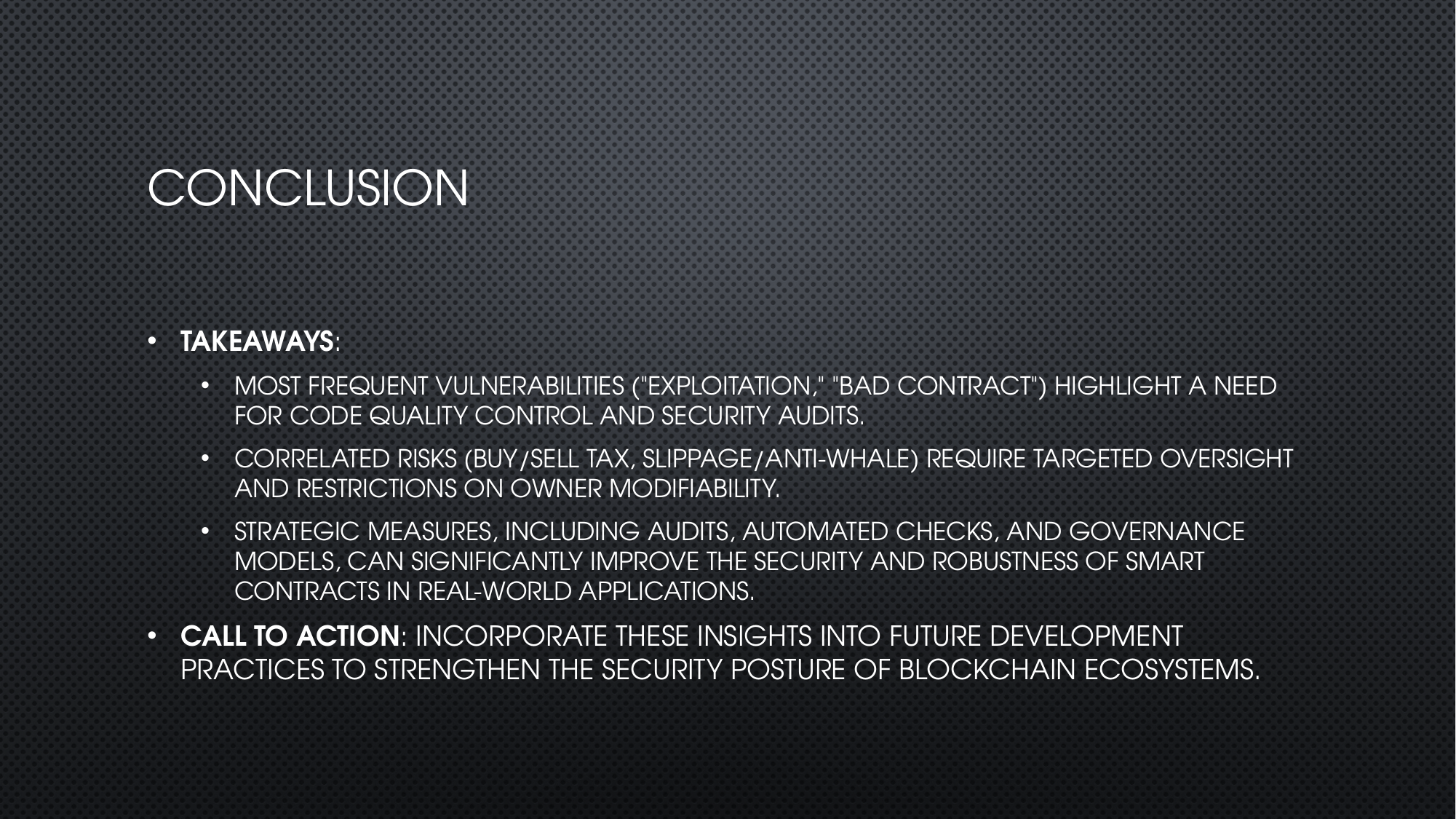

# Conclusion
Takeaways:
Most frequent vulnerabilities ("exploitation," "bad contract") highlight a need for code quality control and security audits.
Correlated risks (buy/sell tax, slippage/anti-whale) require targeted oversight and restrictions on owner modifiability.
Strategic measures, including audits, automated checks, and governance models, can significantly improve the security and robustness of smart contracts in real-world applications.
Call to Action: Incorporate these insights into future development practices to strengthen the security posture of blockchain ecosystems.